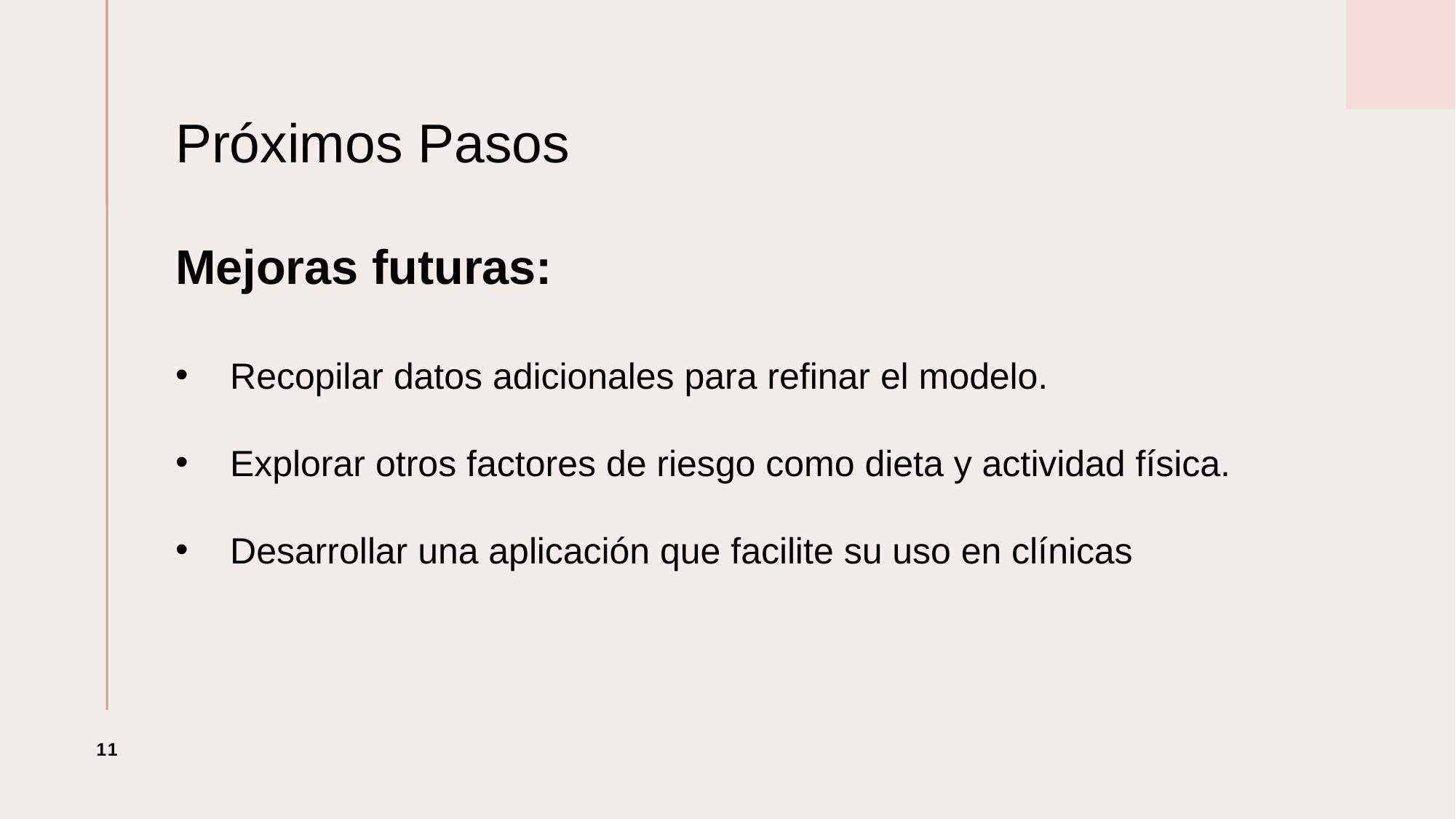

# Próximos Pasos
Mejoras futuras:

Recopilar datos adicionales para refinar el modelo.

Explorar otros factores de riesgo como dieta y actividad física.

Desarrollar una aplicación que facilite su uso en clínicas
11